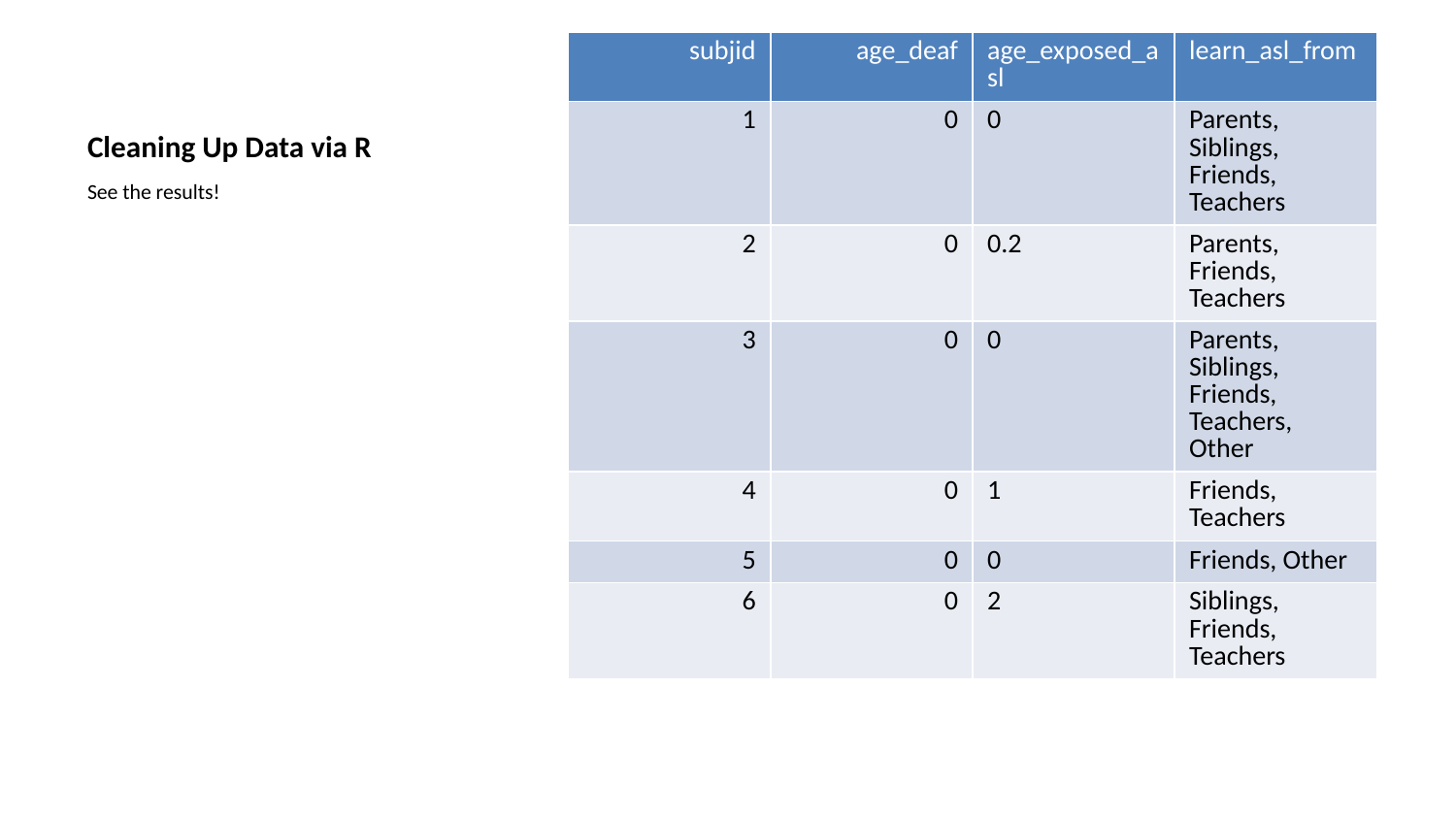

| subjid | age\_deaf | age\_exposed\_asl | learn\_asl\_from |
| --- | --- | --- | --- |
| 1 | 0 | 0 | Parents, Siblings, Friends, Teachers |
| 2 | 0 | 0.2 | Parents, Friends, Teachers |
| 3 | 0 | 0 | Parents, Siblings, Friends, Teachers, Other |
| 4 | 0 | 1 | Friends, Teachers |
| 5 | 0 | 0 | Friends, Other |
| 6 | 0 | 2 | Siblings, Friends, Teachers |
# Cleaning Up Data via R
See the results!